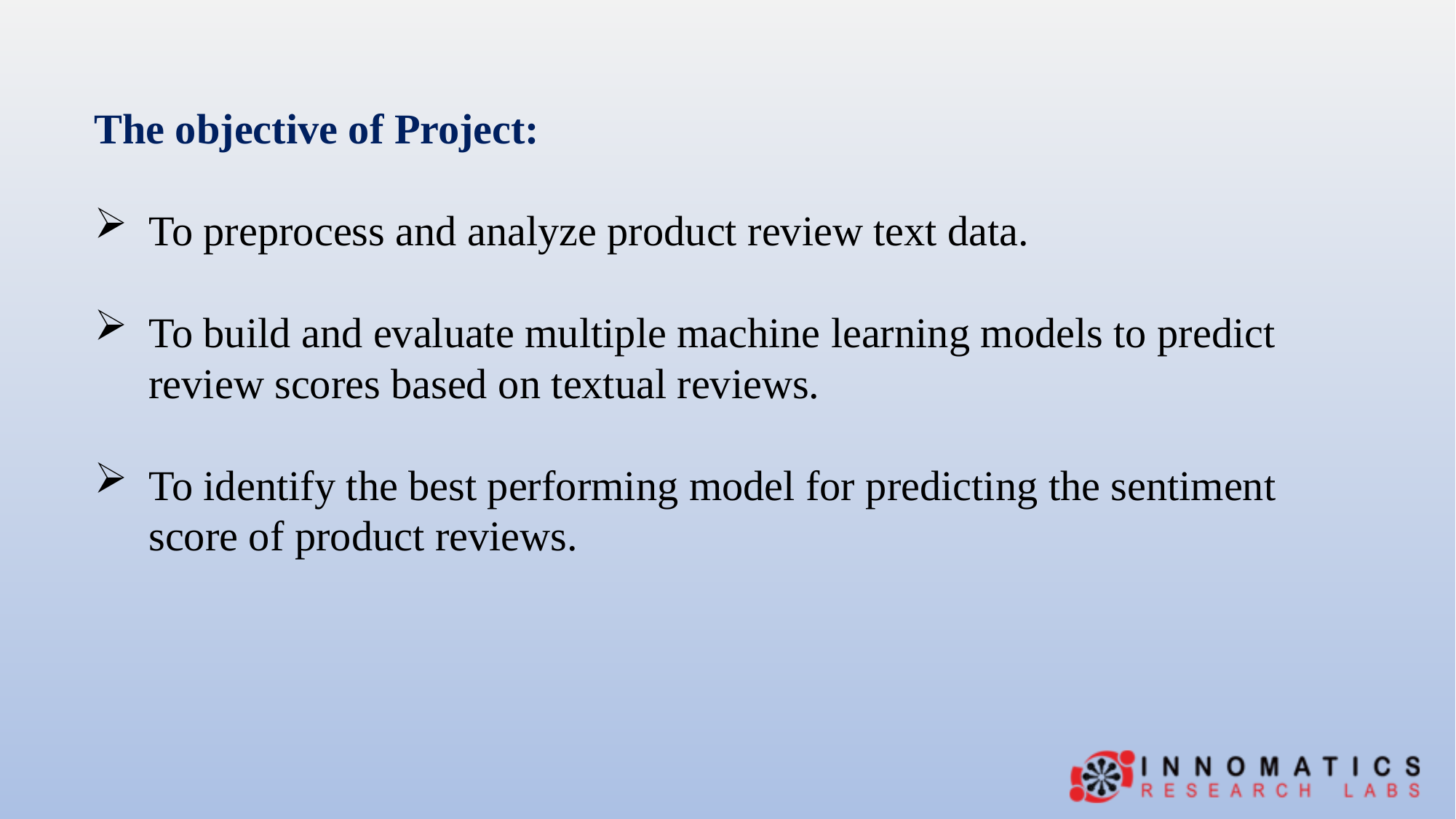

The objective of Project:

To preprocess and analyze product review text data.

To build and evaluate multiple machine learning models to predict review scores based on textual reviews.

To identify the best performing model for predicting the sentiment score of product reviews.